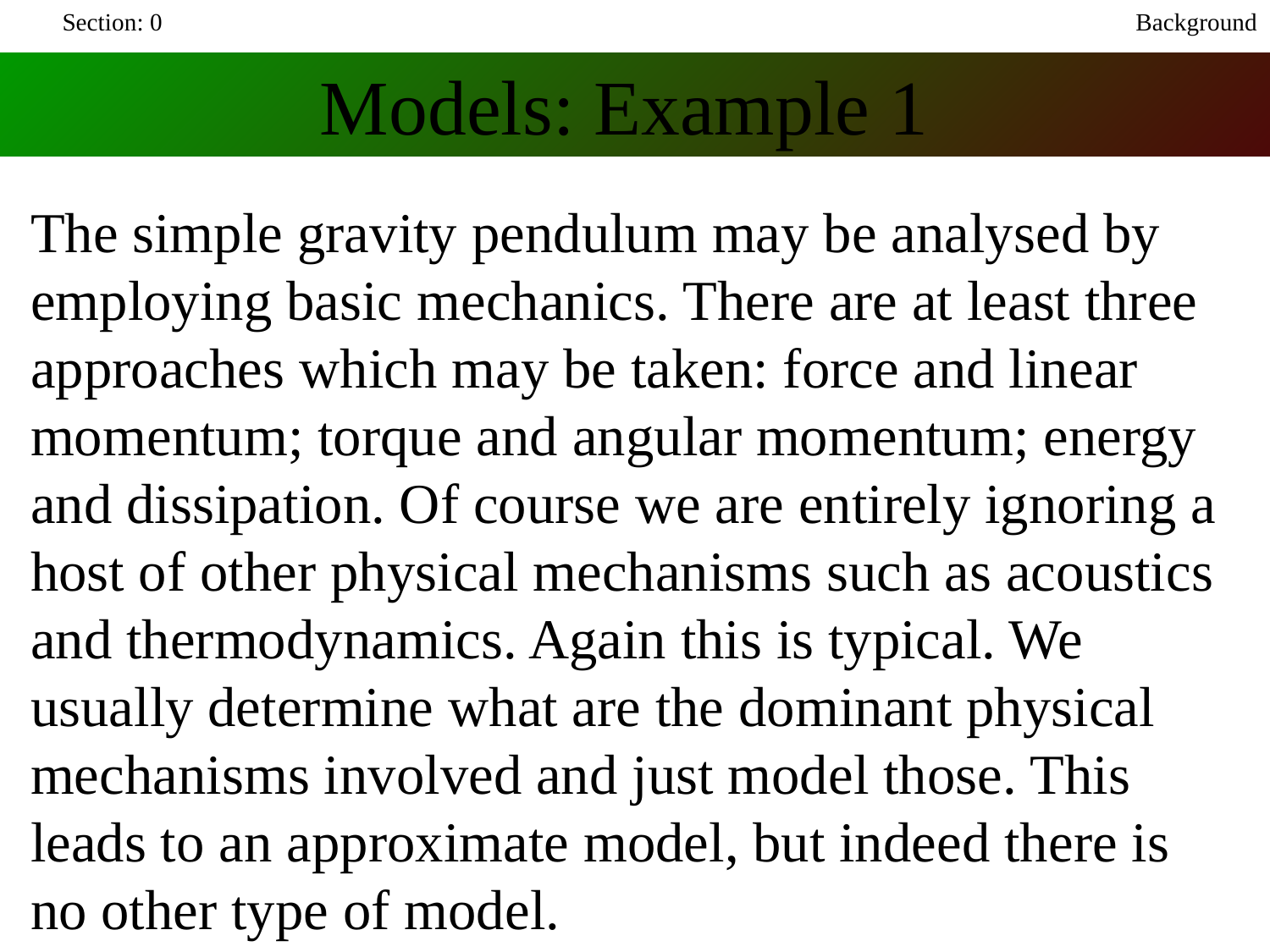

Section: 0
Background
Models: Example 1

The simple gravity pendulum may be analysed by employing basic mechanics. There are at least three approaches which may be taken: force and linear momentum; torque and angular momentum; energy and dissipation. Of course we are entirely ignoring a host of other physical mechanisms such as acoustics and thermodynamics. Again this is typical. We usually determine what are the dominant physical mechanisms involved and just model those. This leads to an approximate model, but indeed there is no other type of model.